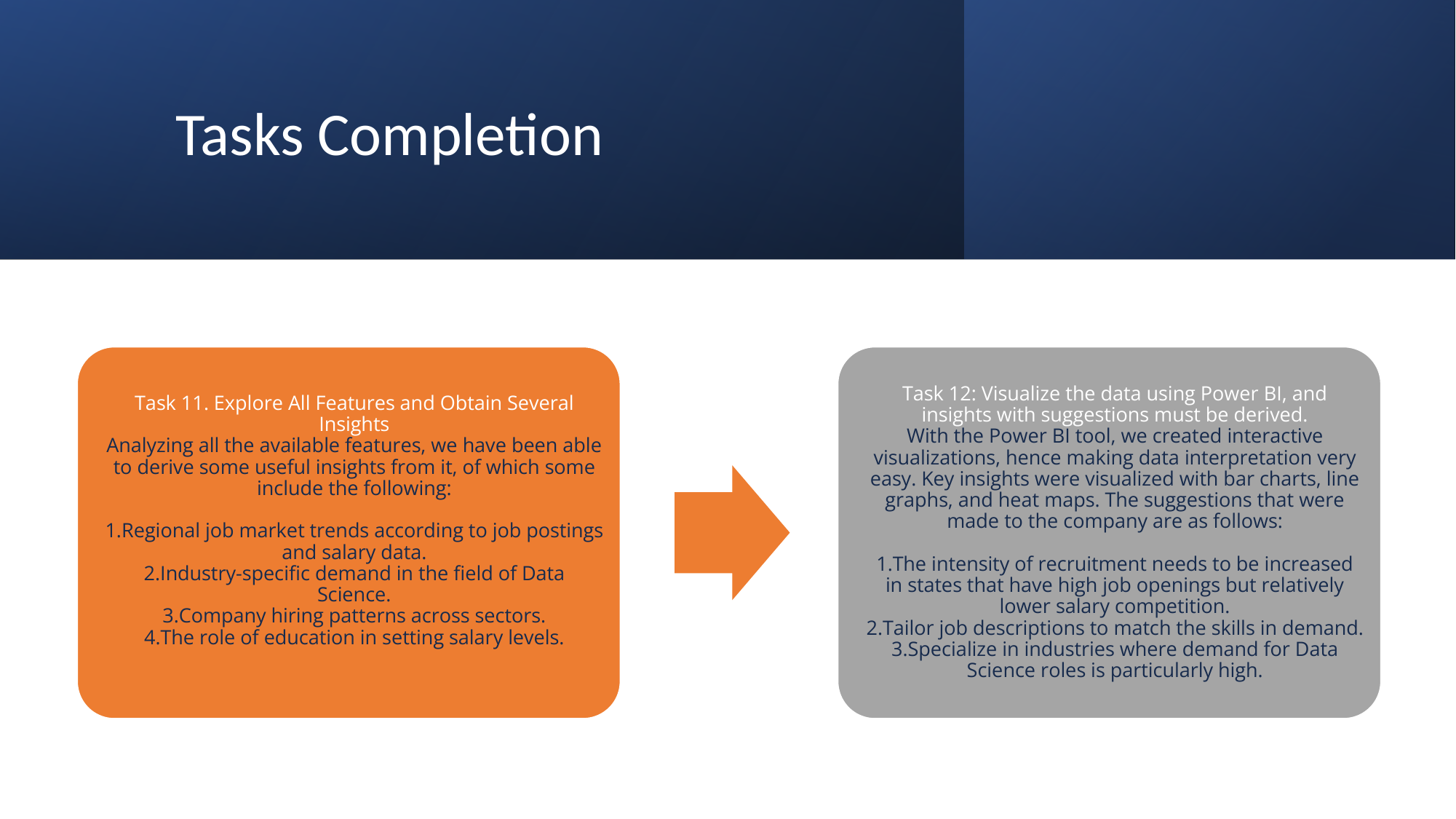

# Tasks Completion
Task 11. Explore All Features and Obtain Several Insights
Analyzing all the available features, we have been able to derive some useful insights from it, of which some include the following:
1.Regional job market trends according to job postings and salary data.
2.Industry-specific demand in the field of Data Science.
3.Company hiring patterns across sectors.
4.The role of education in setting salary levels.

Task 12: Visualize the data using Power BI, and insights with suggestions must be derived.
With the Power BI tool, we created interactive visualizations, hence making data interpretation very easy. Key insights were visualized with bar charts, line graphs, and heat maps. The suggestions that were made to the company are as follows:
1.The intensity of recruitment needs to be increased in states that have high job openings but relatively lower salary competition.
2.Tailor job descriptions to match the skills in demand.
3.Specialize in industries where demand for Data Science roles is particularly high.